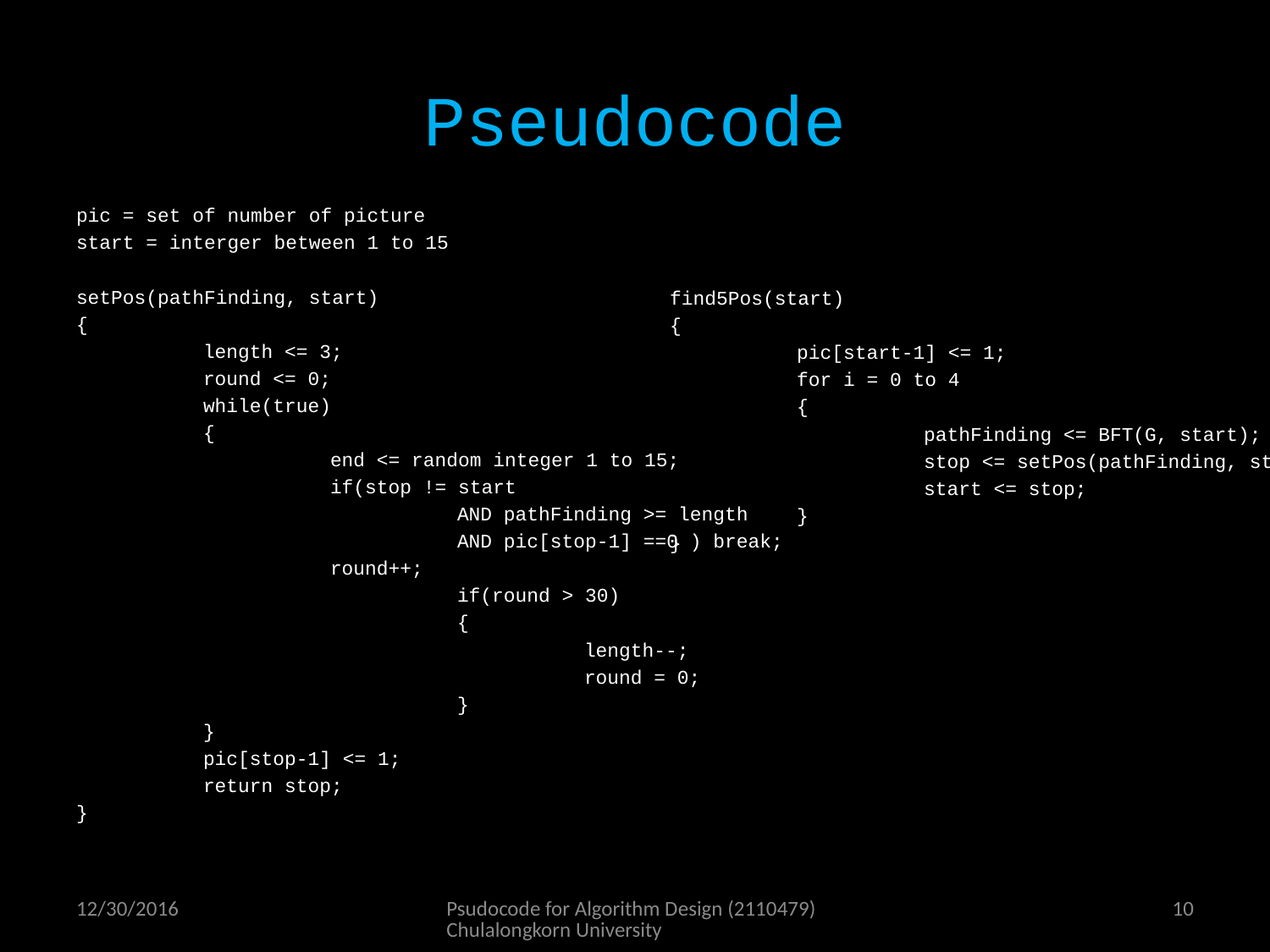

# Pseudocode
pic = set of number of picture
start = interger between 1 to 15

setPos(pathFinding, start)
{
	length <= 3;
	round <= 0;
	while(true)
	{
		end <= random integer 1 to 15;
		if(stop != start
			AND pathFinding >= length
			AND pic[stop-1] ==0 ) break;
		round++;
			if(round > 30)
			{
				length--;
				round = 0;
			}
	}
	pic[stop-1] <= 1;
	return stop;
}

find5Pos(start)
{
	pic[start-1] <= 1;
	for i = 0 to 4
	{
		pathFinding <= BFT(G, start);
		stop <= setPos(pathFinding, start);
		start <= stop;
	}
}
12/30/2016
Psudocode for Algorithm Design (2110479) Chulalongkorn University
10